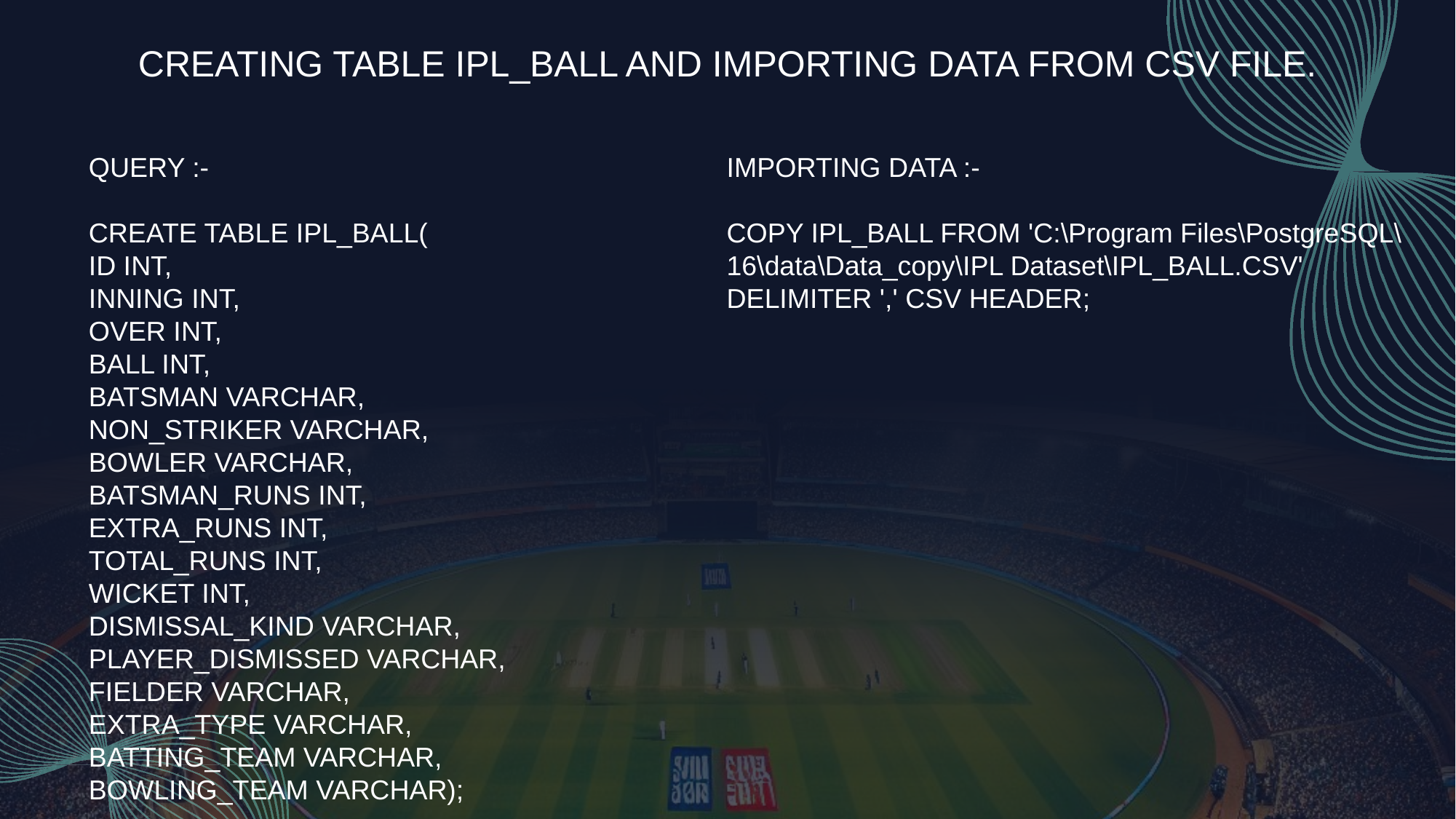

CREATING TABLE IPL_BALL AND IMPORTING DATA FROM CSV FILE.
QUERY :-

CREATE TABLE IPL_BALL(
ID INT,
INNING INT,
OVER INT,
BALL INT,
BATSMAN VARCHAR,
NON_STRIKER VARCHAR,
BOWLER VARCHAR,
BATSMAN_RUNS INT,
EXTRA_RUNS INT,
TOTAL_RUNS INT,
WICKET INT,
DISMISSAL_KIND VARCHAR,
PLAYER_DISMISSED VARCHAR,
FIELDER VARCHAR,
EXTRA_TYPE VARCHAR,
BATTING_TEAM VARCHAR,
BOWLING_TEAM VARCHAR);
IMPORTING DATA :-

COPY IPL_BALL FROM 'C:\Program Files\PostgreSQL\16\data\Data_copy\IPL Dataset\IPL_BALL.CSV'
DELIMITER ',' CSV HEADER;